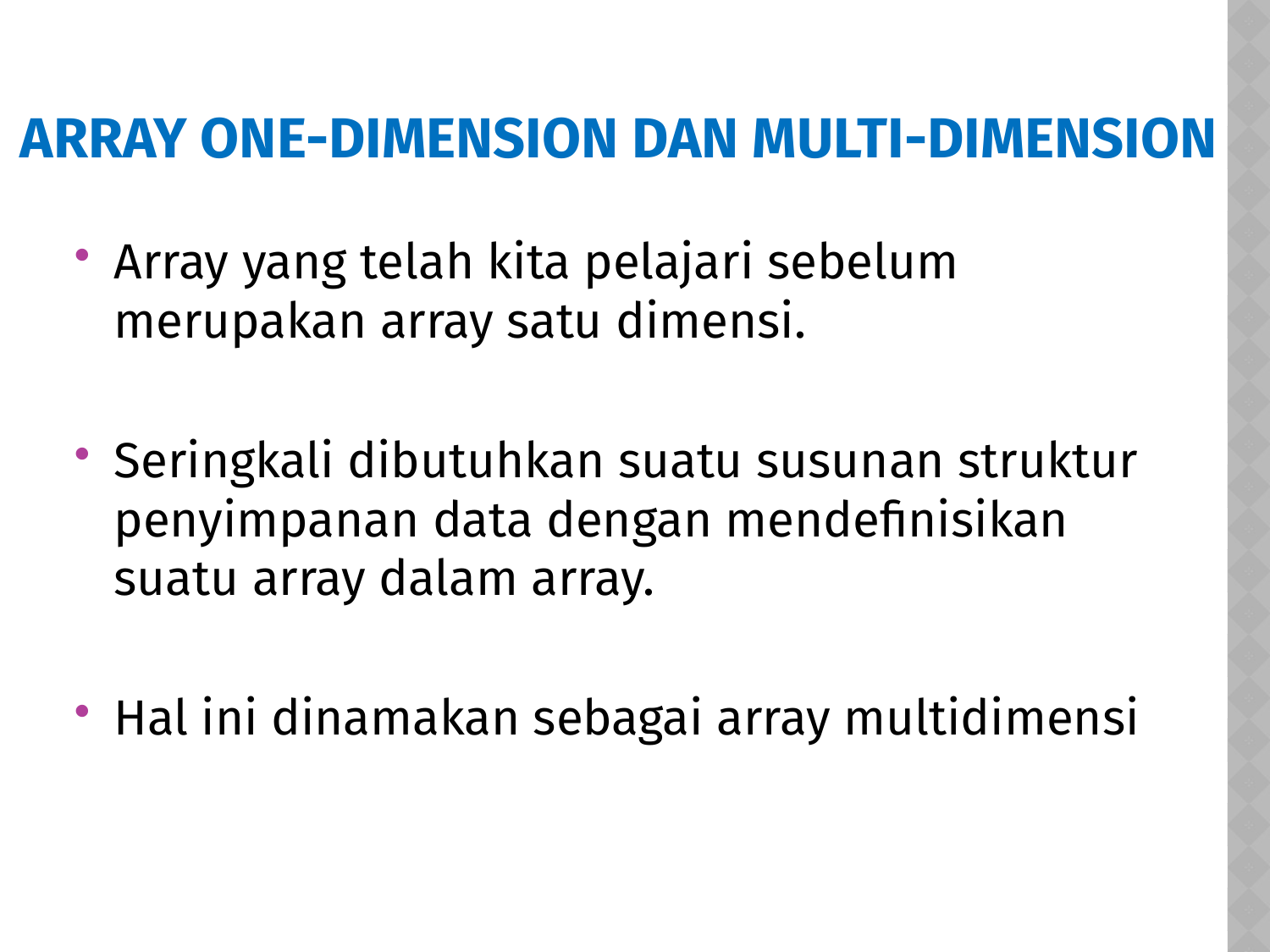

# Array one-dimension dan multi-dimension
Array yang telah kita pelajari sebelum merupakan array satu dimensi.

Seringkali dibutuhkan suatu susunan struktur penyimpanan data dengan mendefinisikan suatu array dalam array.

Hal ini dinamakan sebagai array multidimensi